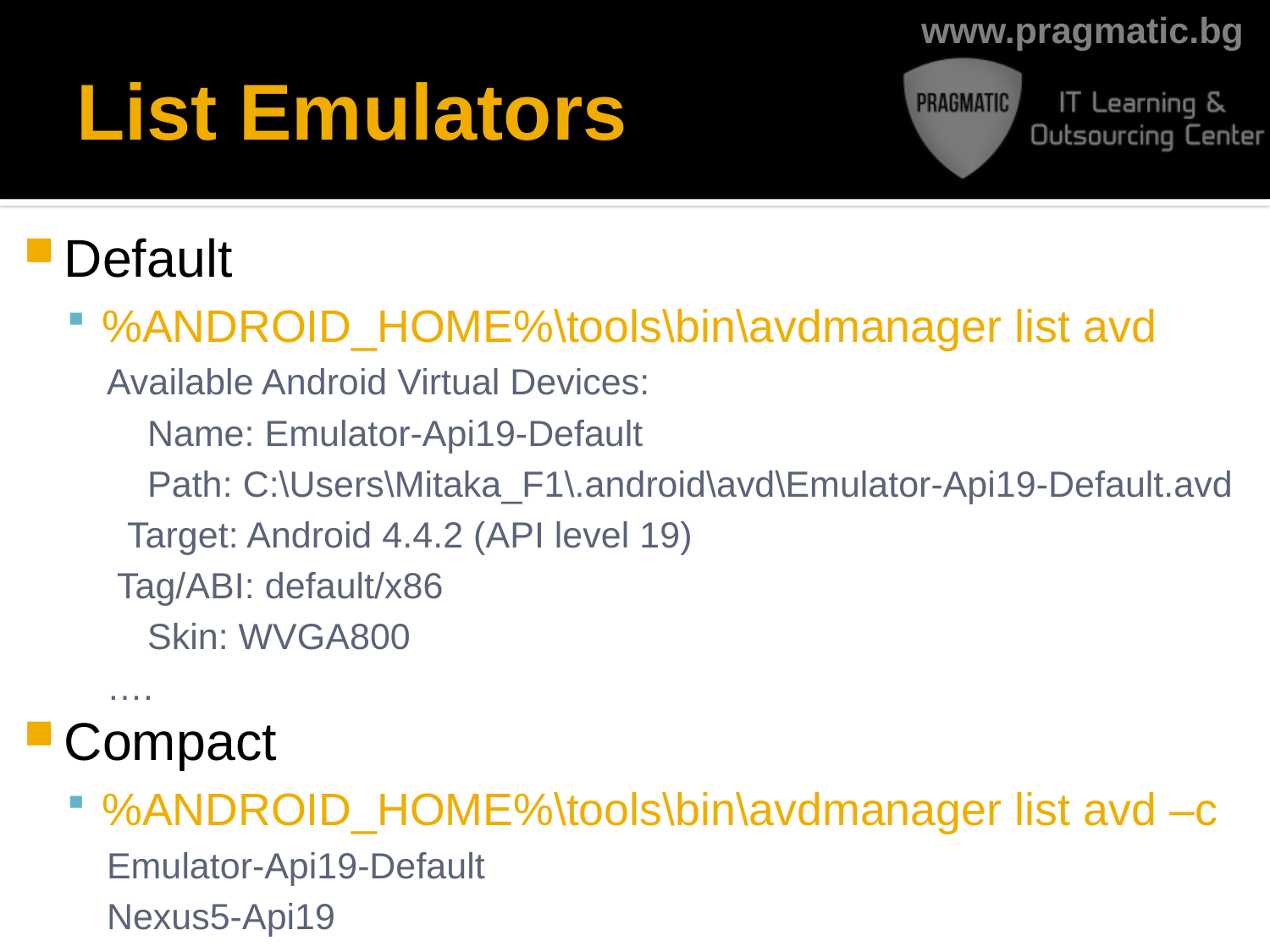

# List Emulators
Default
%ANDROID_HOME%\tools\bin\avdmanager list avd
Available Android Virtual Devices:
    Name: Emulator-Api19-Default
    Path: C:\Users\Mitaka_F1\.android\avd\Emulator-Api19-Default.avd
  Target: Android 4.4.2 (API level 19)
 Tag/ABI: default/x86
    Skin: WVGA800
….
Compact
%ANDROID_HOME%\tools\bin\avdmanager list avd –c
Emulator-Api19-Default
Nexus5-Api19